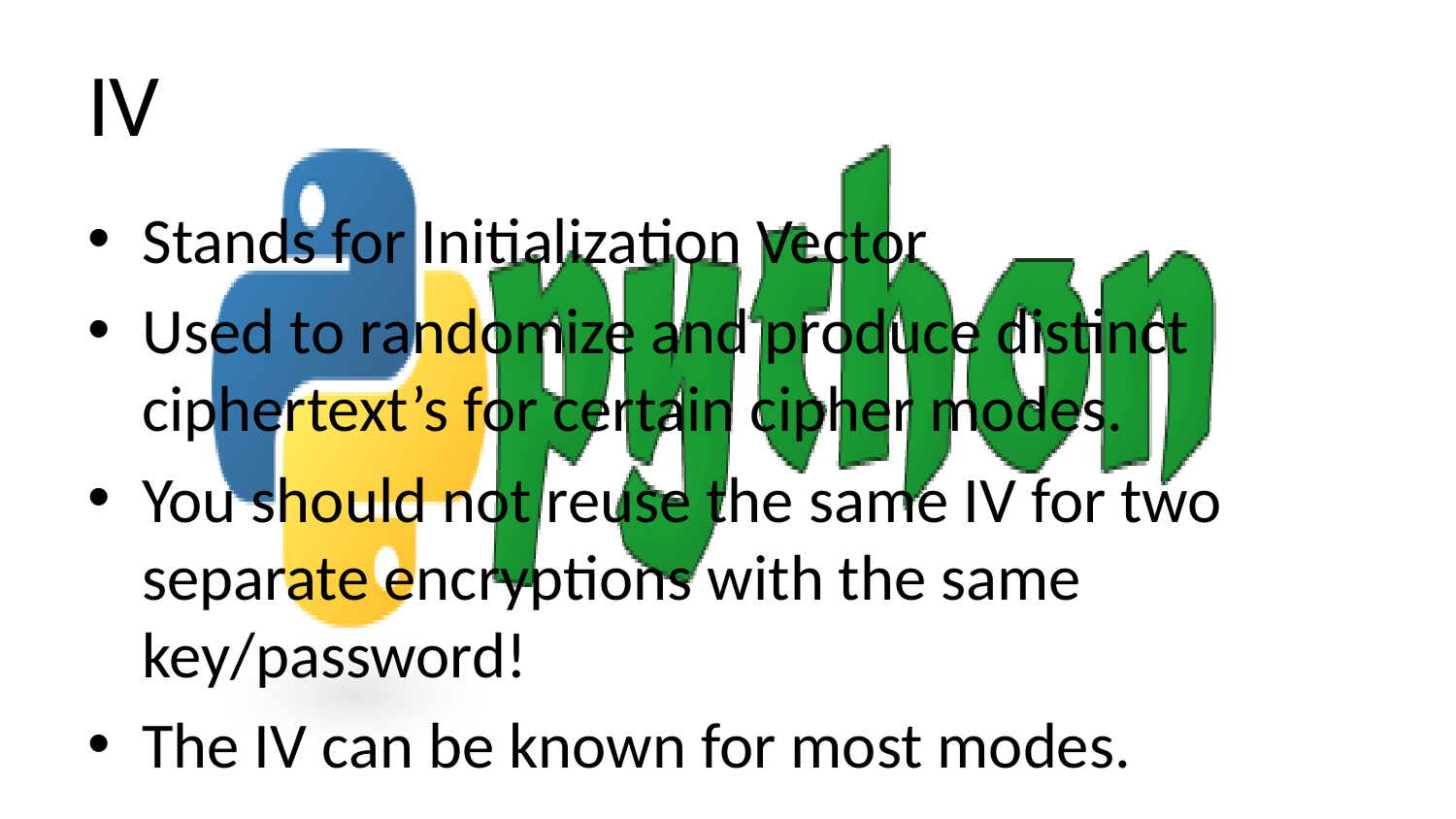

# IV
Stands for Initialization Vector
Used to randomize and produce distinct ciphertext’s for certain cipher modes.
You should not reuse the same IV for two separate encryptions with the same key/password!
The IV can be known for most modes.